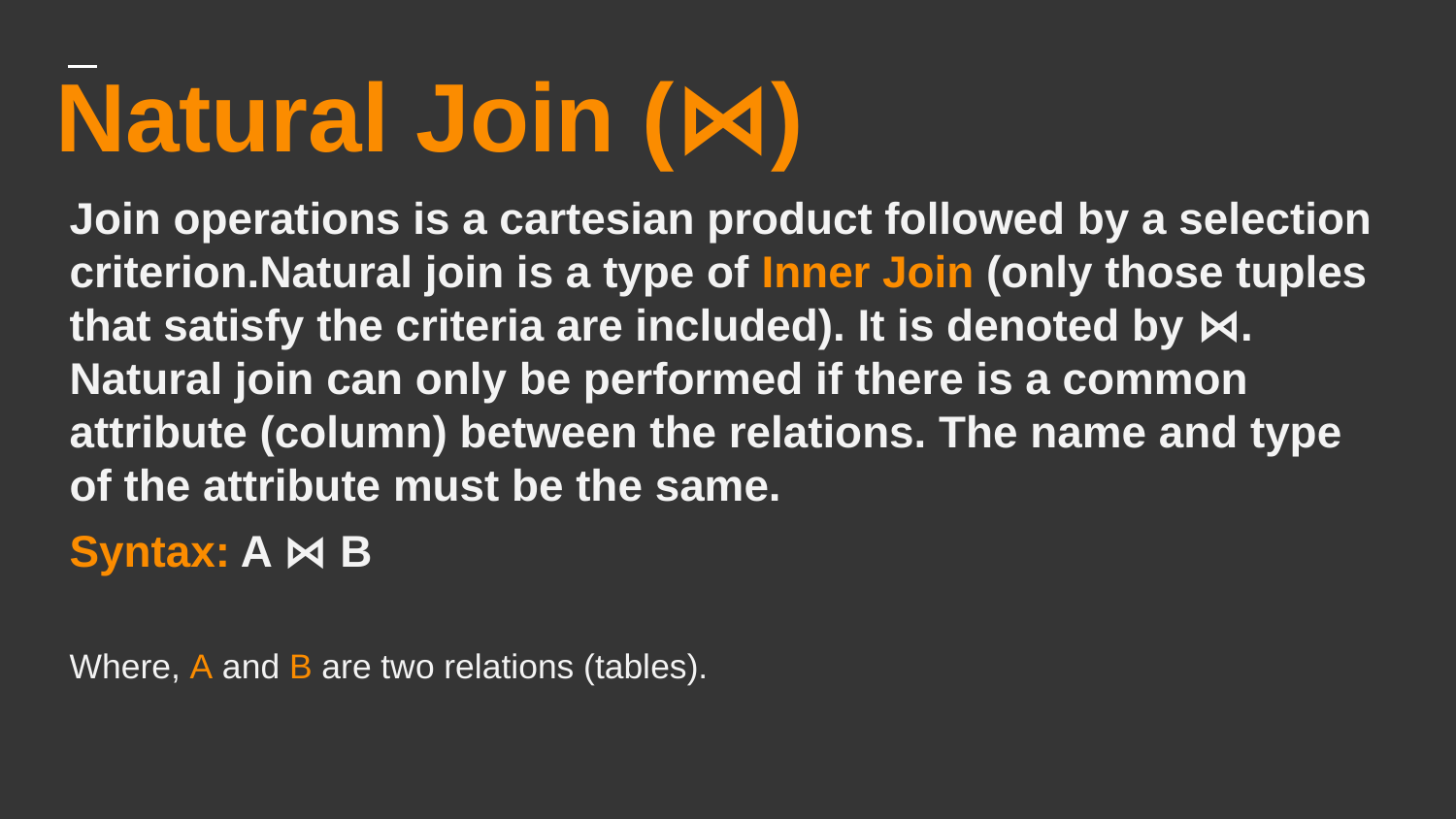

# Natural Join (⋈)

Join operations is a cartesian product followed by a selection criterion.Natural join is a type of Inner Join (only those tuples that satisfy the criteria are included). It is denoted by ⋈.
Natural join can only be performed if there is a common attribute (column) between the relations. The name and type of the attribute must be the same.

Syntax: A ⋈ B
Where, A and B are two relations (tables).